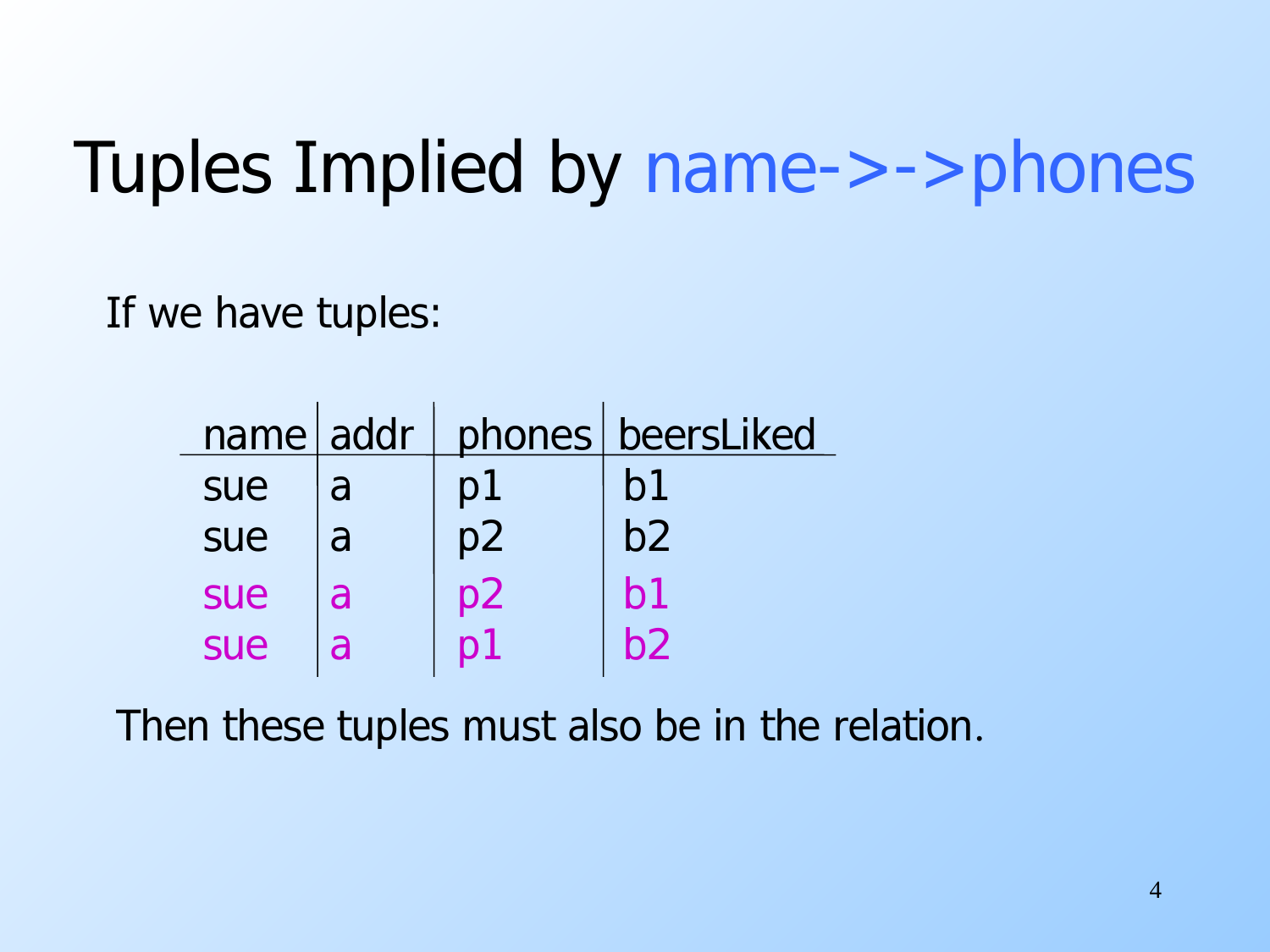

# Tuples Implied by name->->phones
If we have tuples:
name	addr	phones  beersLiked
sue	a	p1	   b1
sue	a	p2	   b2

sue	a	p2	   b1
sue	a	p1	   b2
Then these tuples must also be in the relation.
4